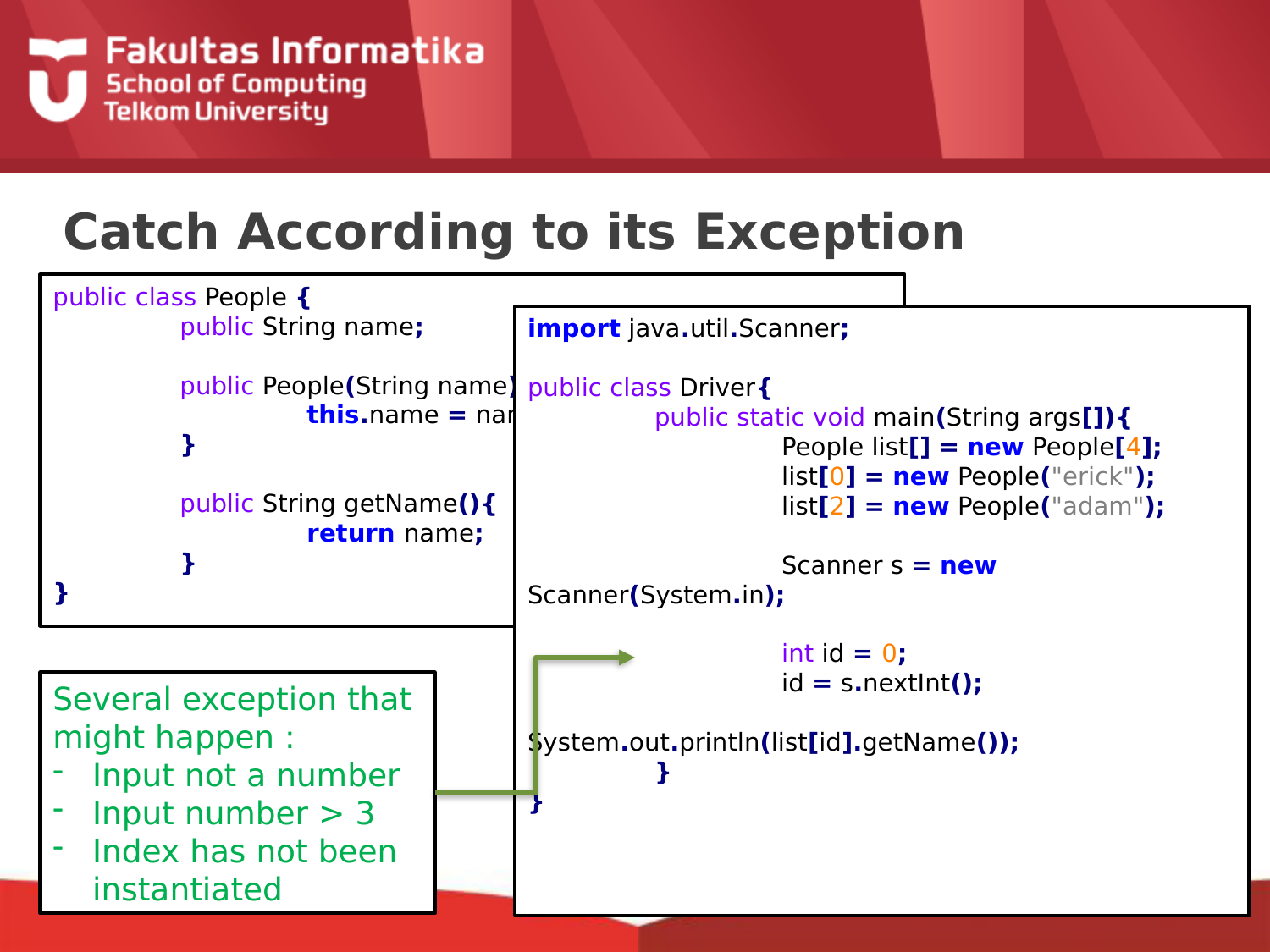

# Catch According to its Exception
public class People {
	public String name;

	public People(String name){
		this.name = name;
	}

	public String getName(){
		return name;
	}
}
import java.util.Scanner;

public class Driver{
	public static void main(String args[]){
		People list[] = new People[4];
		list[0] = new People("erick");
		list[2] = new People("adam");

		Scanner s = new Scanner(System.in);

		int id = 0;
		id = s.nextInt();
		System.out.println(list[id].getName());
	}
}

Several exception that might happen :
Input not a number
Input number > 3
Index has not been instantiated